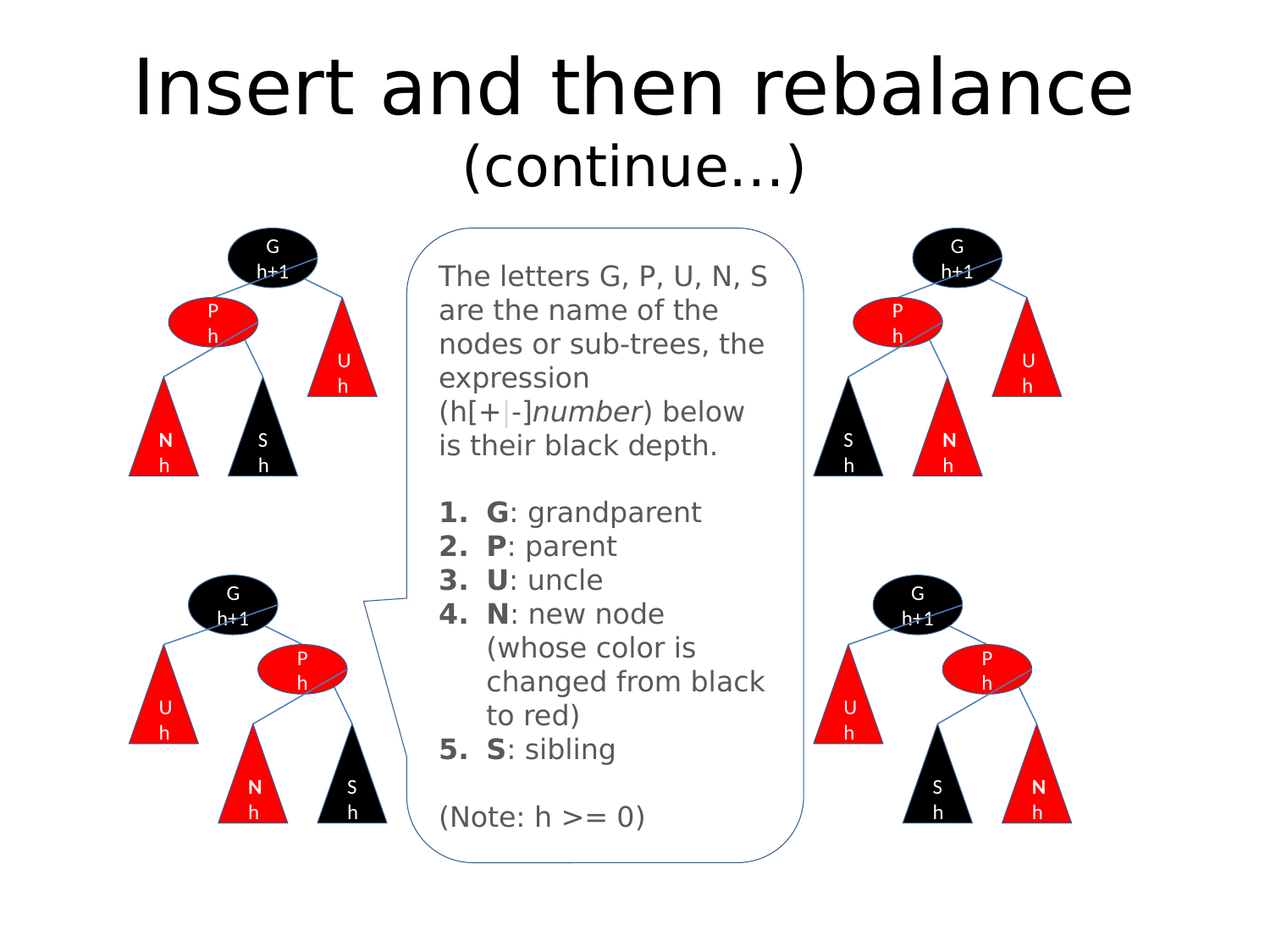

# Insert and then rebalance (continue…)

G
h+1
The letters G, P, U, N, S are the name of the nodes or sub-trees, the expression (h[+|-]number) below is their black depth.

G: grandparent
P: parent
U: uncle
N: new node (whose color is changed from black to red)
S: sibling

(Note: h >= 0)
G
h+1
P
h
U
h
P
h
U
h
N
h
S
h
S
h
N
h
G
h+1
G
h+1
U
h
P
h
U
h
P
h
N
h
S
h
S
h
N
h